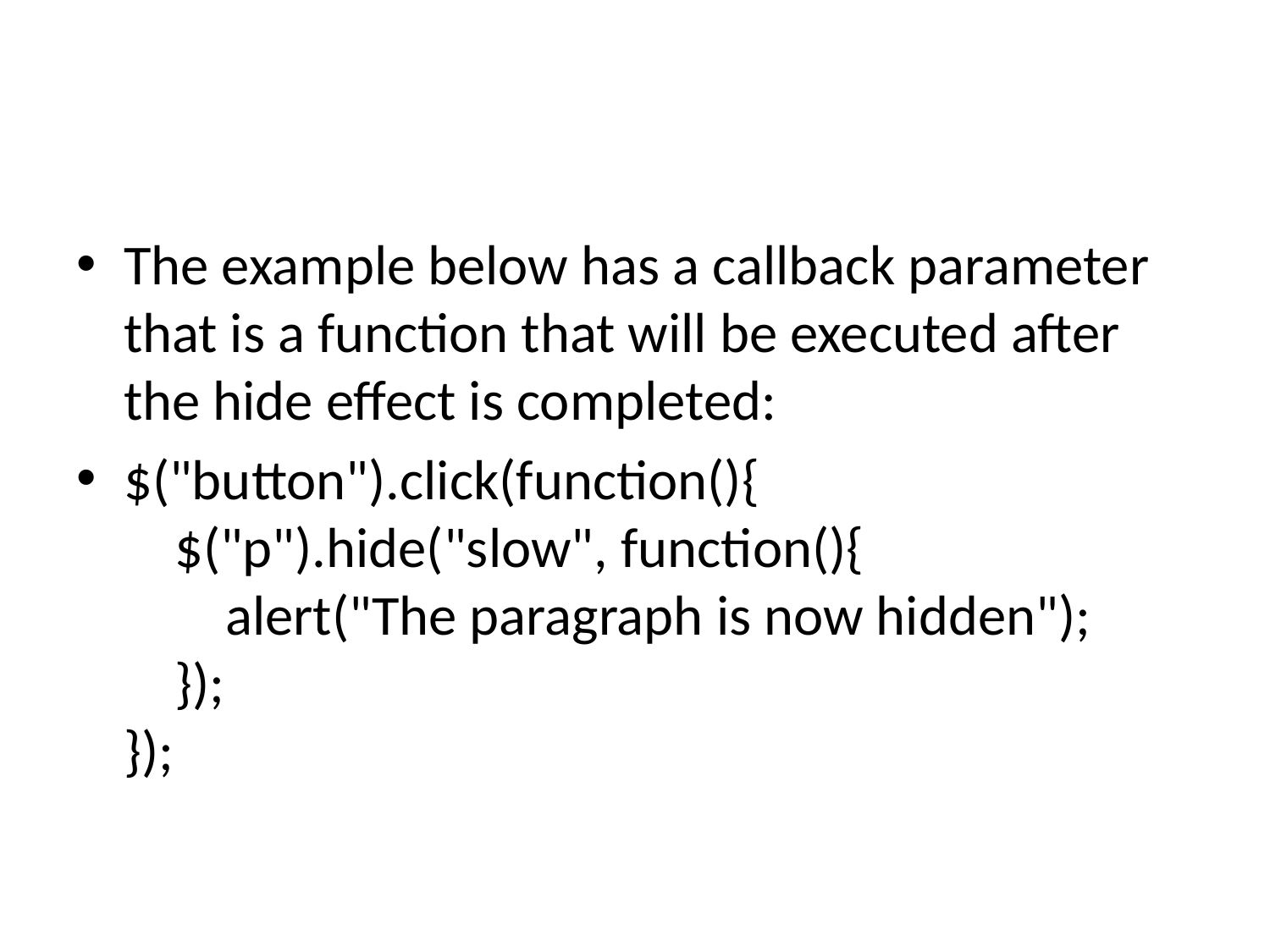

The example below has a callback parameter that is a function that will be executed after the hide effect is completed:
$("button").click(function(){
    $("p").hide("slow", function(){
        alert("The paragraph is now hidden");
    });
});